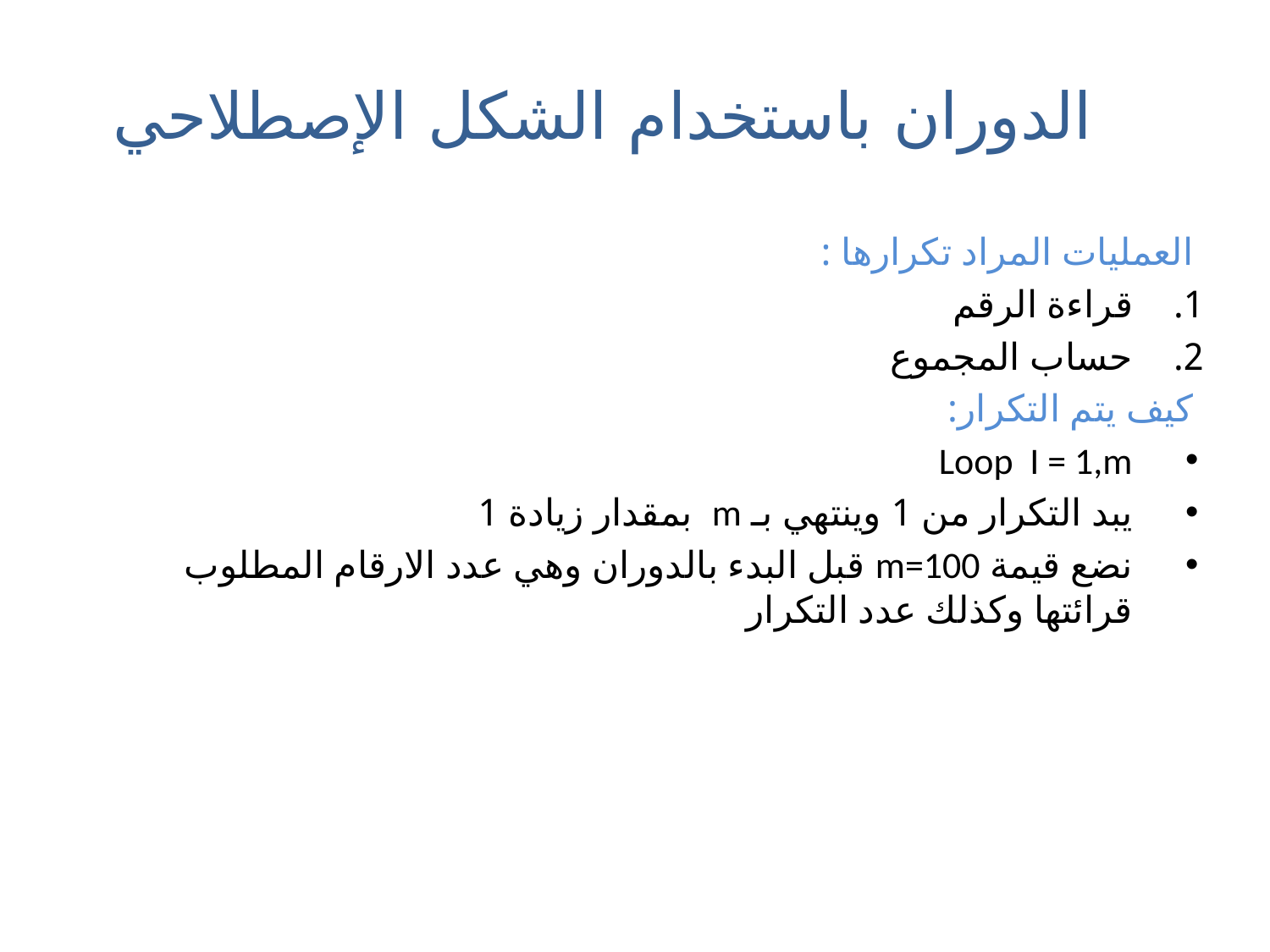

الدوران باستخدام الشكل الإصطلاحي
العمليات المراد تكرارها :
قراءة الرقم
حساب المجموع
كيف يتم التكرار:
Loop  I = 1,m
يبد التكرار من 1 وينتهي بـ m  بمقدار زيادة 1
نضع قيمة m=100 قبل البدء بالدوران وهي عدد الارقام المطلوب قرائتها وكذلك عدد التكرار